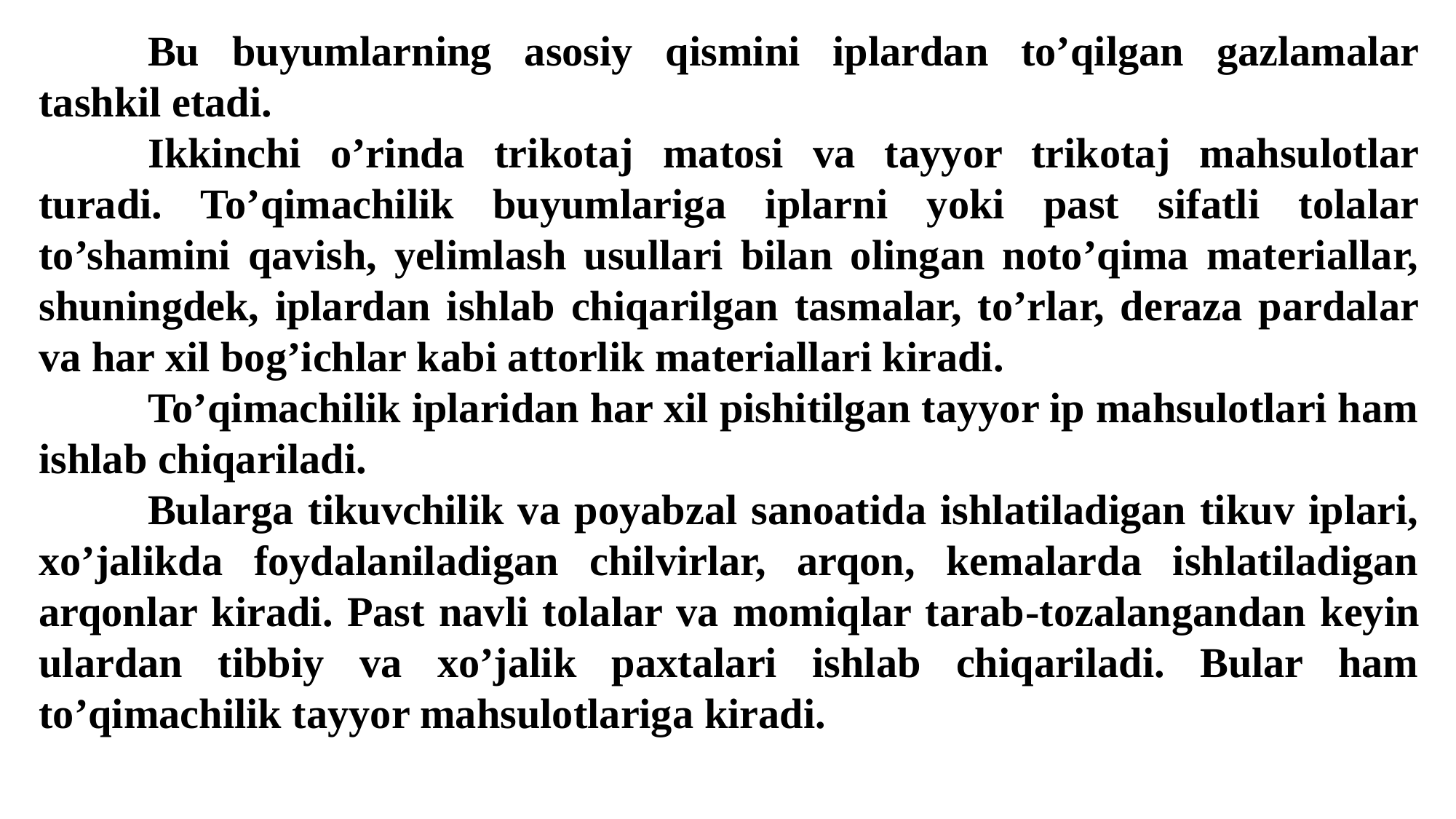

Bu buyumlarning asosiy qismini iplardan to’qilgan gazlamalar tashkil etadi.
	Ikkinchi o’rinda trikotaj matosi va tayyor trikotaj mahsulotlar turadi. To’qimachilik buyumlariga iplarni yoki past sifatli tolalar to’shamini qavish, yelimlash usullari bilan olingan noto’qima materiallar, shuningdek, iplardan ishlab chiqarilgan tasmalar, to’rlar, deraza pardalar va har xil bog’ichlar kabi attorlik materiallari kiradi.
	To’qimachilik iplaridan har xil pishitilgan tayyor ip mahsulotlari ham ishlab chiqariladi.
	Bularga tikuvchilik va poyabzal sanoatida ishlatiladigan tikuv iplari, xo’jalikda foydalaniladigan chilvirlar, arqon, kemalarda ishlatiladigan arqonlar kiradi. Past navli tolalar va momiqlar tarab-tozalangandan keyin ulardan tibbiy va xo’jalik paxtalari ishlab chiqariladi. Bular ham to’qimachilik tayyor mahsulotlariga kiradi.